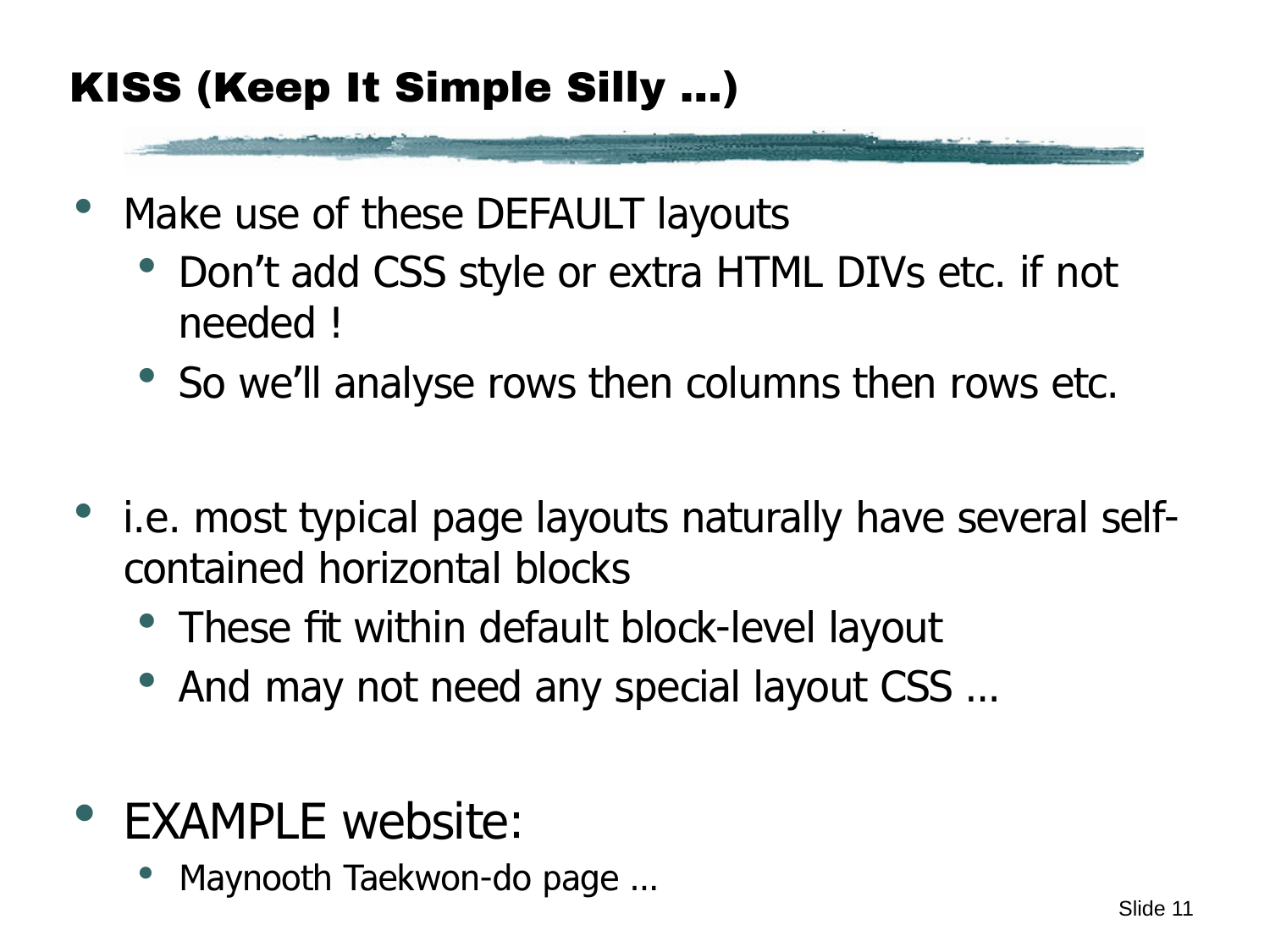

# KISS (Keep It Simple Silly …)
Make use of these DEFAULT layouts
Don’t add CSS style or extra HTML DIVs etc. if not needed !
So we’ll analyse rows then columns then rows etc.

i.e. most typical page layouts naturally have several self-contained horizontal blocks
These fit within default block-level layout
And may not need any special layout CSS …

EXAMPLE website:
Maynooth Taekwon-do page …
Slide 11